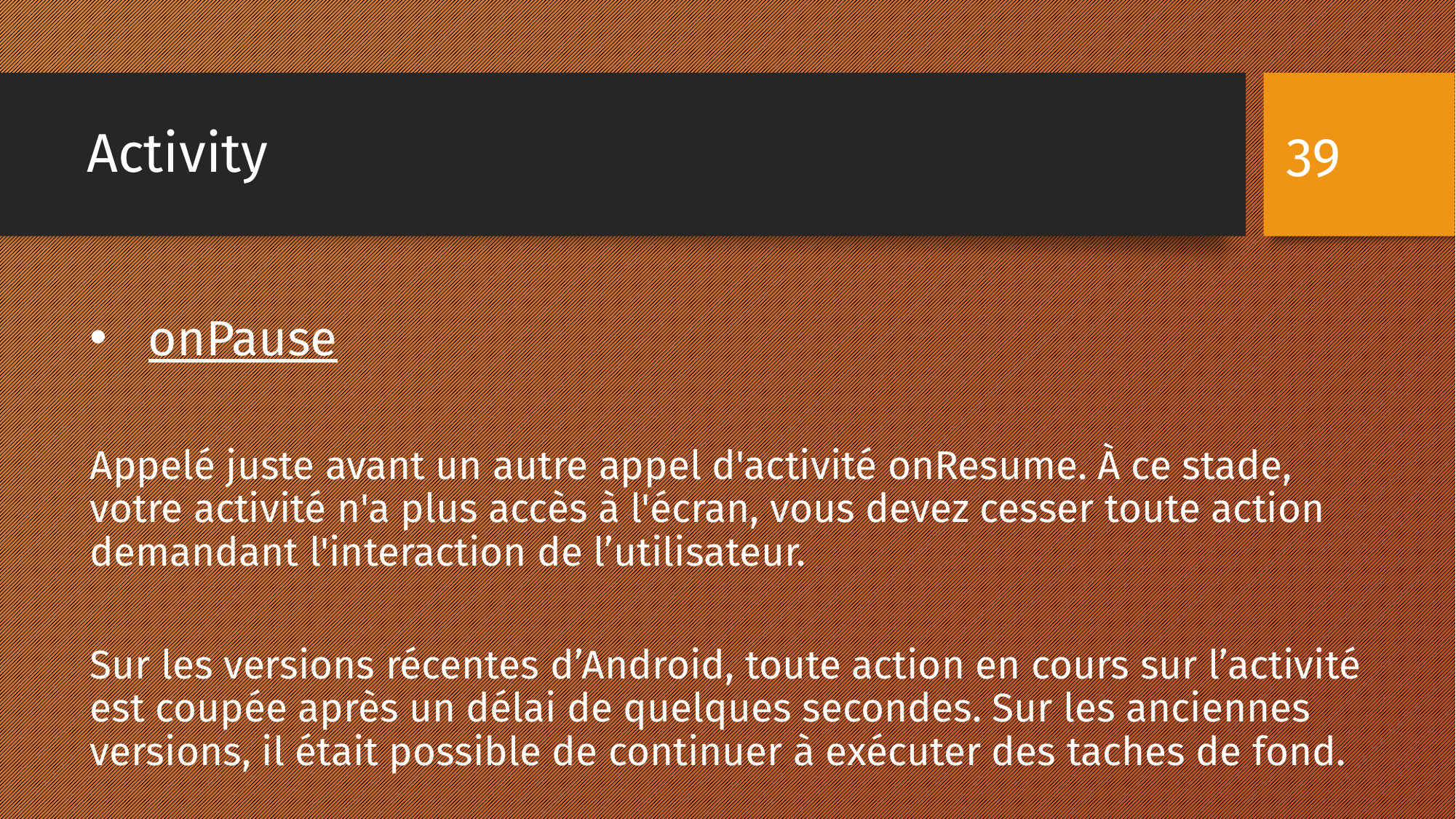

# Activity
39
onPause

Appelé juste avant un autre appel d'activité onResume. À ce stade, votre activité n'a plus accès à l'écran, vous devez cesser toute action demandant l'interaction de l’utilisateur.

Sur les versions récentes d’Android, toute action en cours sur l’activité est coupée après un délai de quelques secondes. Sur les anciennes versions, il était possible de continuer à exécuter des taches de fond.